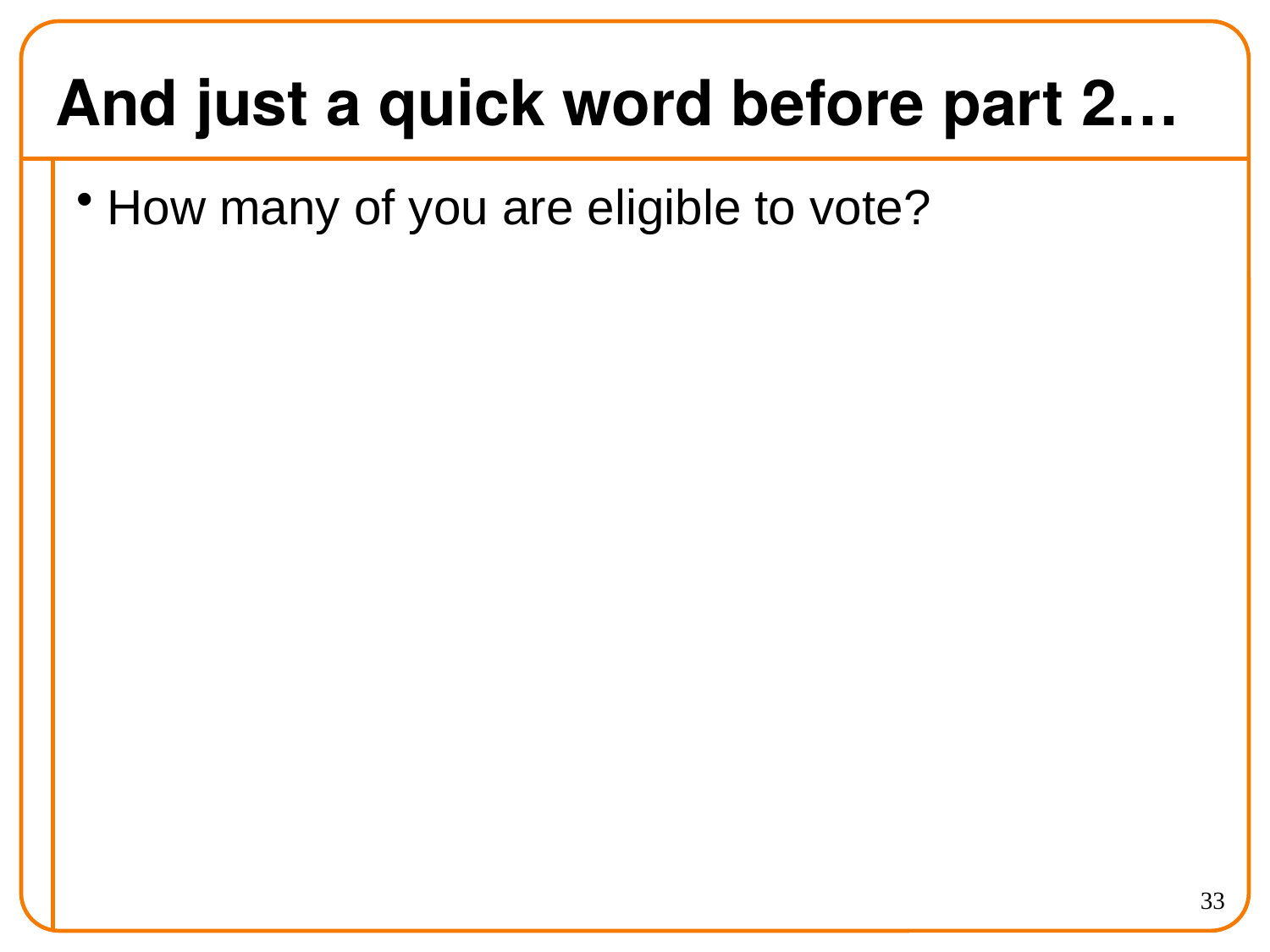

# And just a quick word before part 2…
How many of you are eligible to vote?
33